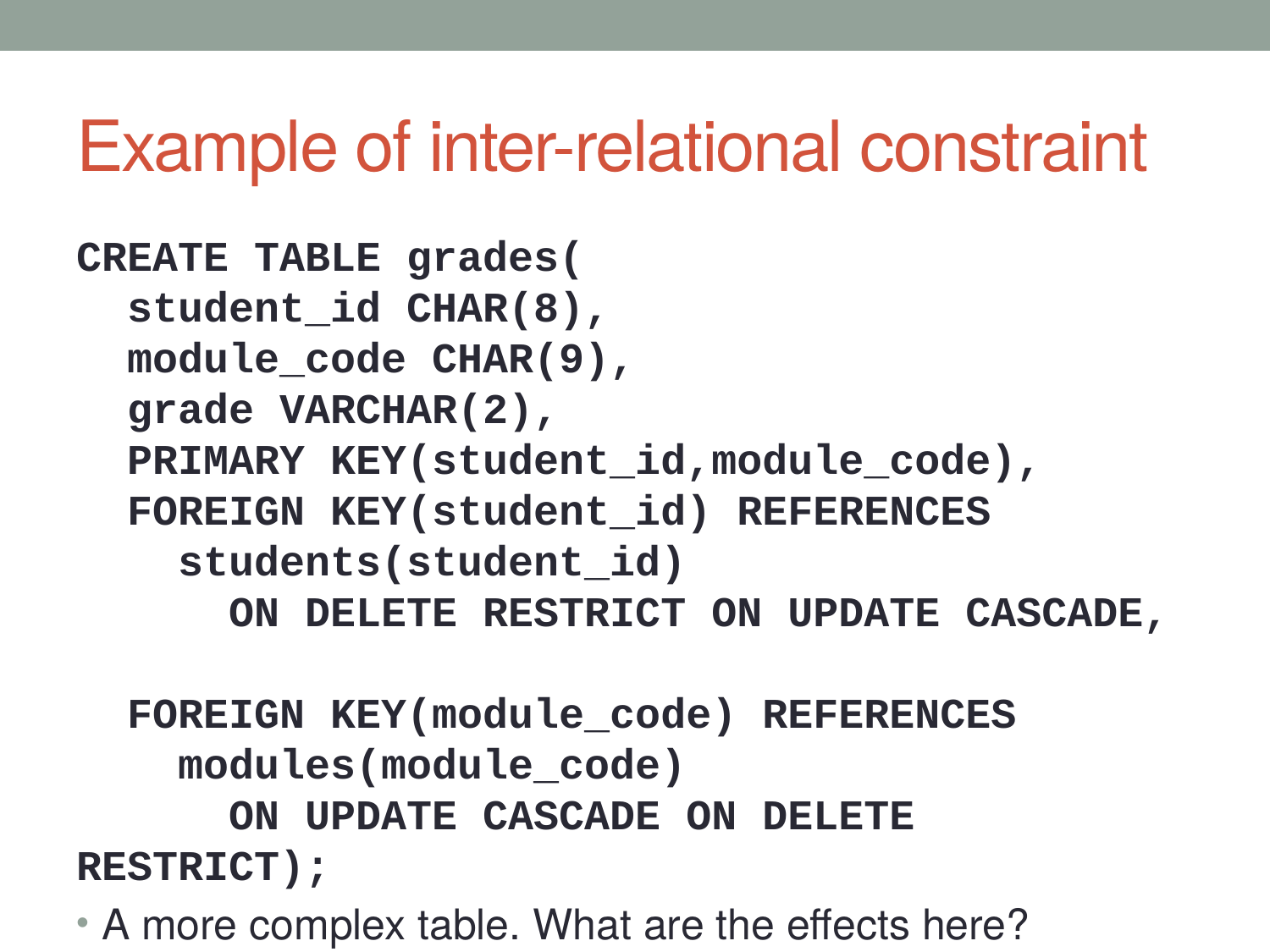

# Example of inter-relational constraint
CREATE TABLE grades(
  student_id CHAR(8),
  module_code CHAR(9),
  grade VARCHAR(2),
  PRIMARY KEY(student_id,module_code),
  FOREIGN KEY(student_id) REFERENCES
    students(student_id)
      ON DELETE RESTRICT ON UPDATE CASCADE,
  FOREIGN KEY(module_code) REFERENCES
    modules(module_code)
      ON UPDATE CASCADE ON DELETE RESTRICT);
A more complex table. What are the effects here?